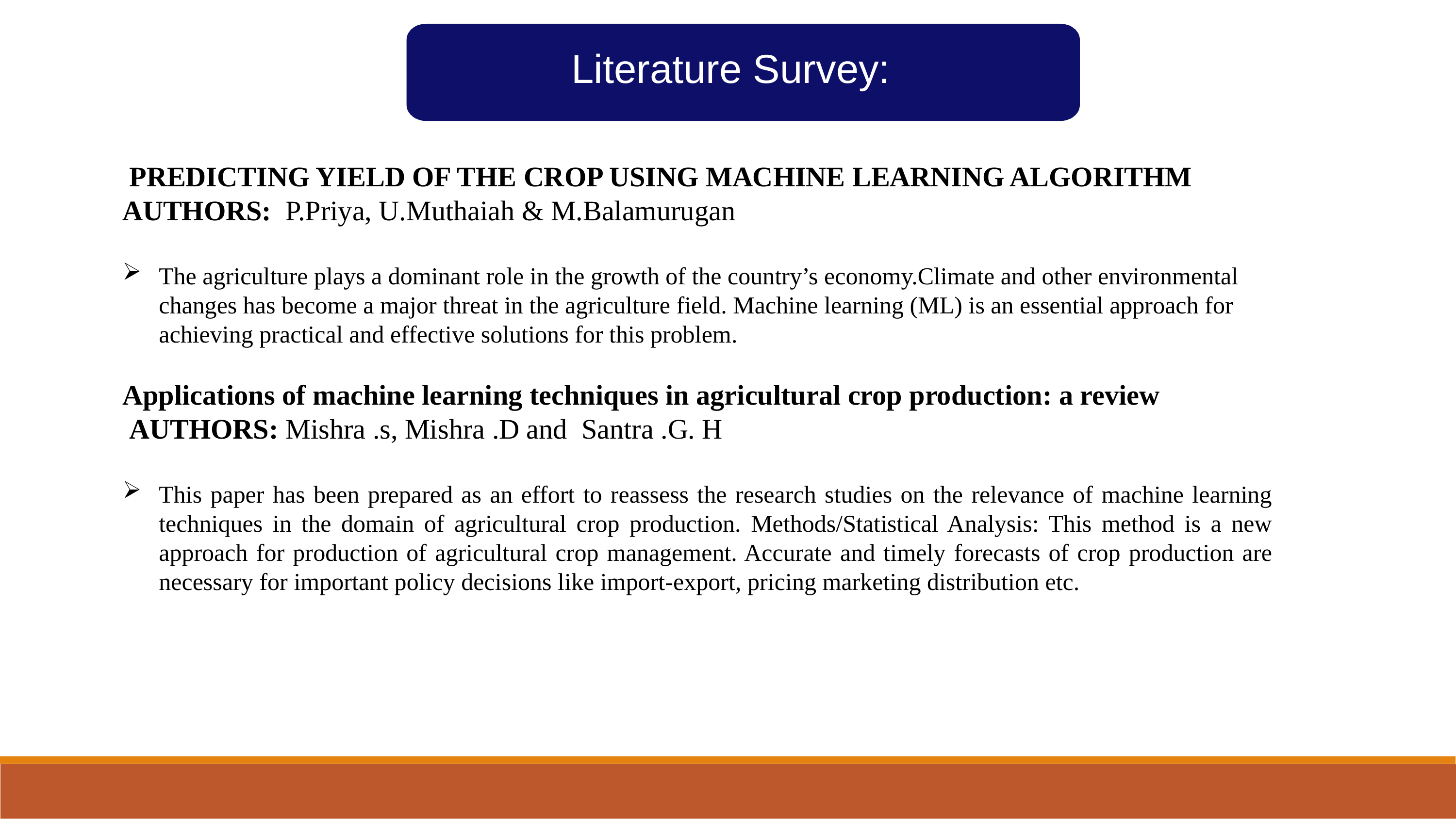

Literature Survey:
 PREDICTING YIELD OF THE CROP USING MACHINE LEARNING ALGORITHM
AUTHORS:  P.Priya, U.Muthaiah & M.Balamurugan

The agriculture plays a dominant role in the growth of the country’s economy.Climate and other environmental changes has become a major threat in the agriculture field. Machine learning (ML) is an essential approach for achieving practical and effective solutions for this problem.

Applications of machine learning techniques in agricultural crop production: a review
 AUTHORS: Mishra .s, Mishra .D and  Santra .G. H

This paper has been prepared as an effort to reassess the research studies on the relevance of machine learning techniques in the domain of agricultural crop production. Methods/Statistical Analysis: This method is a new approach for production of agricultural crop management. Accurate and timely forecasts of crop production are necessary for important policy decisions like import-export, pricing marketing distribution etc.